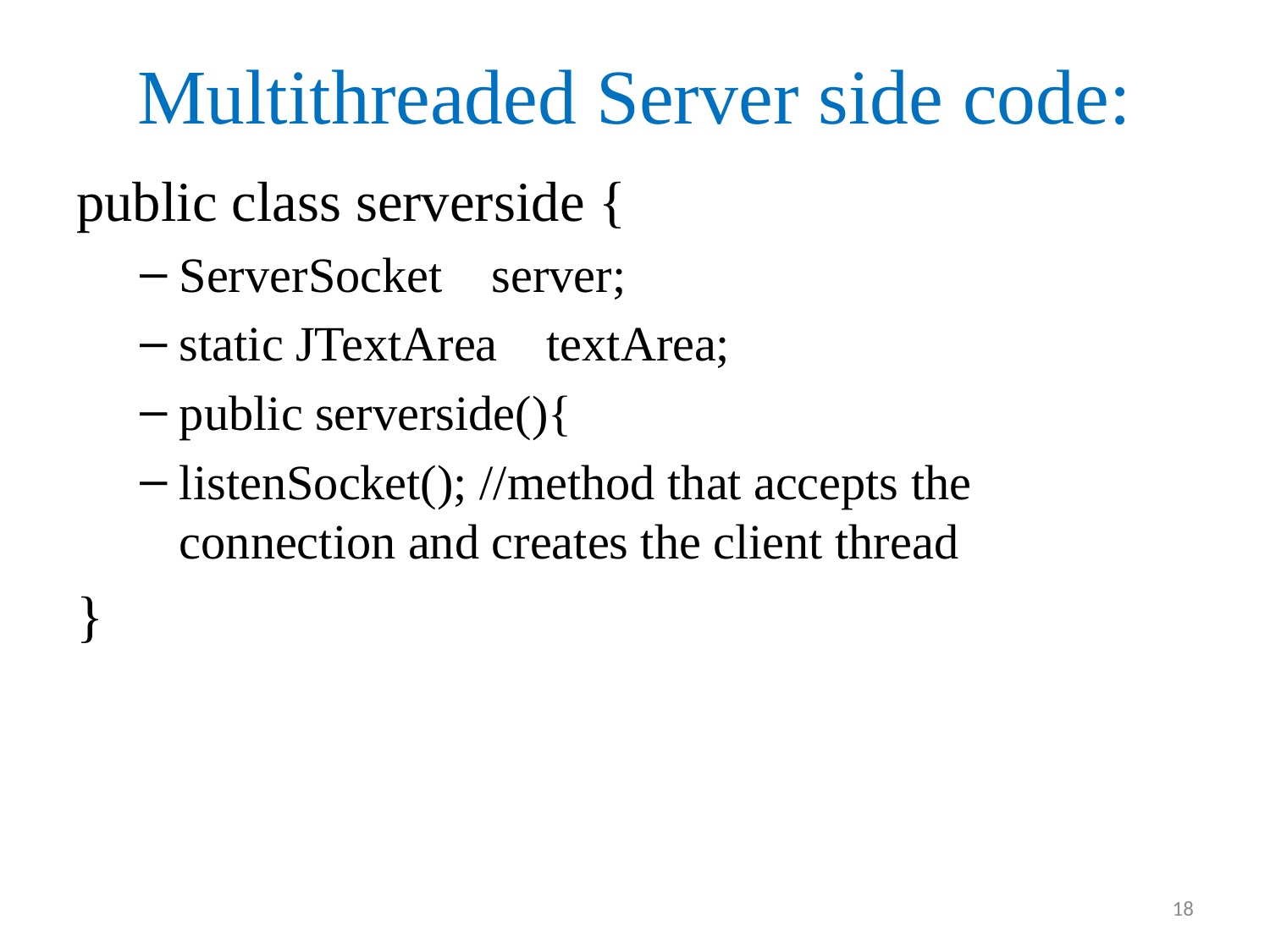

# Multithreaded Server side code:
public class serverside {
ServerSocket    server;
static JTextArea    textArea;
public serverside(){
listenSocket(); //method that accepts the connection and creates the client thread
}

18